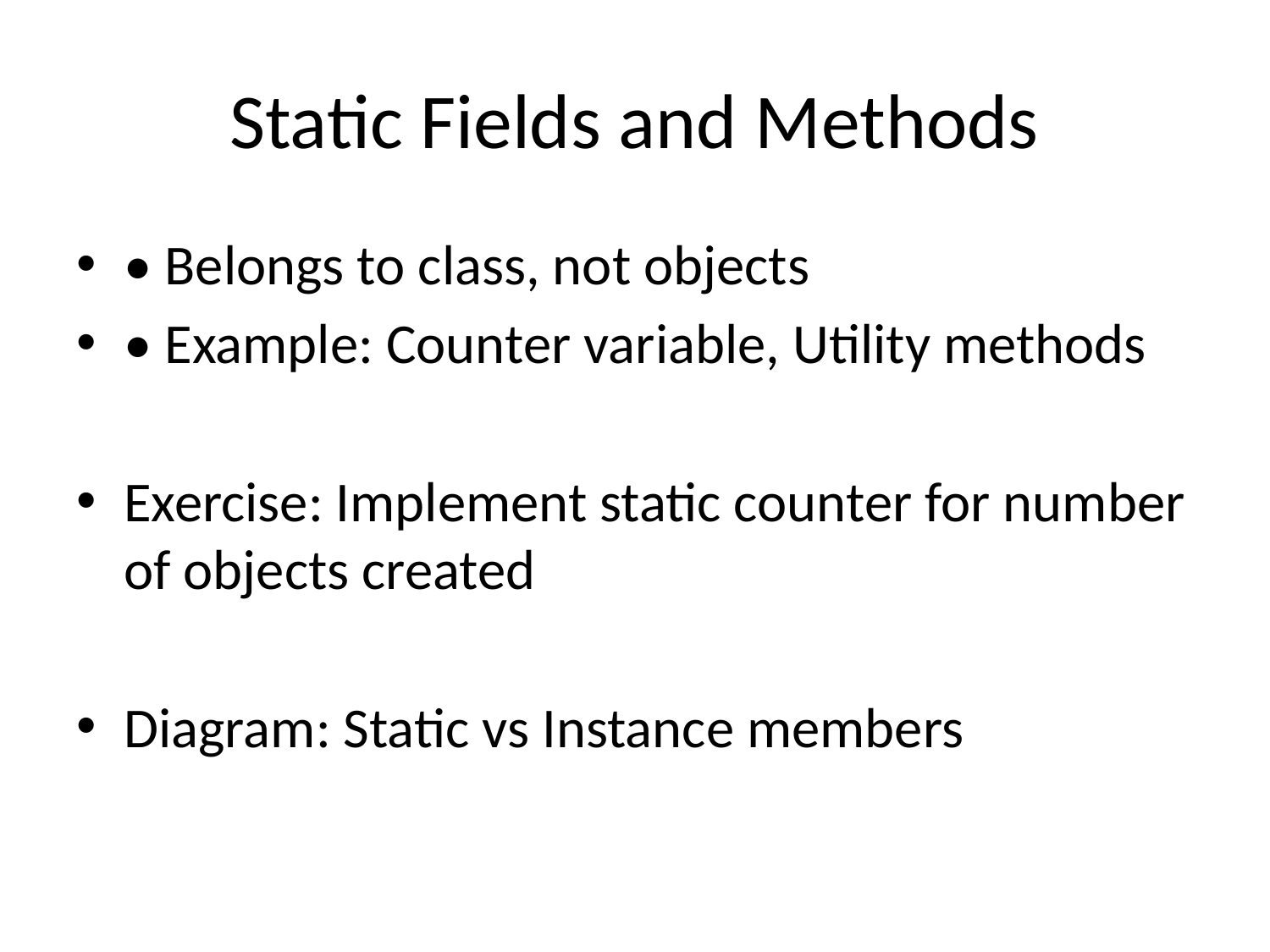

# Static Fields and Methods
• Belongs to class, not objects
• Example: Counter variable, Utility methods

Exercise: Implement static counter for number of objects created

Diagram: Static vs Instance members